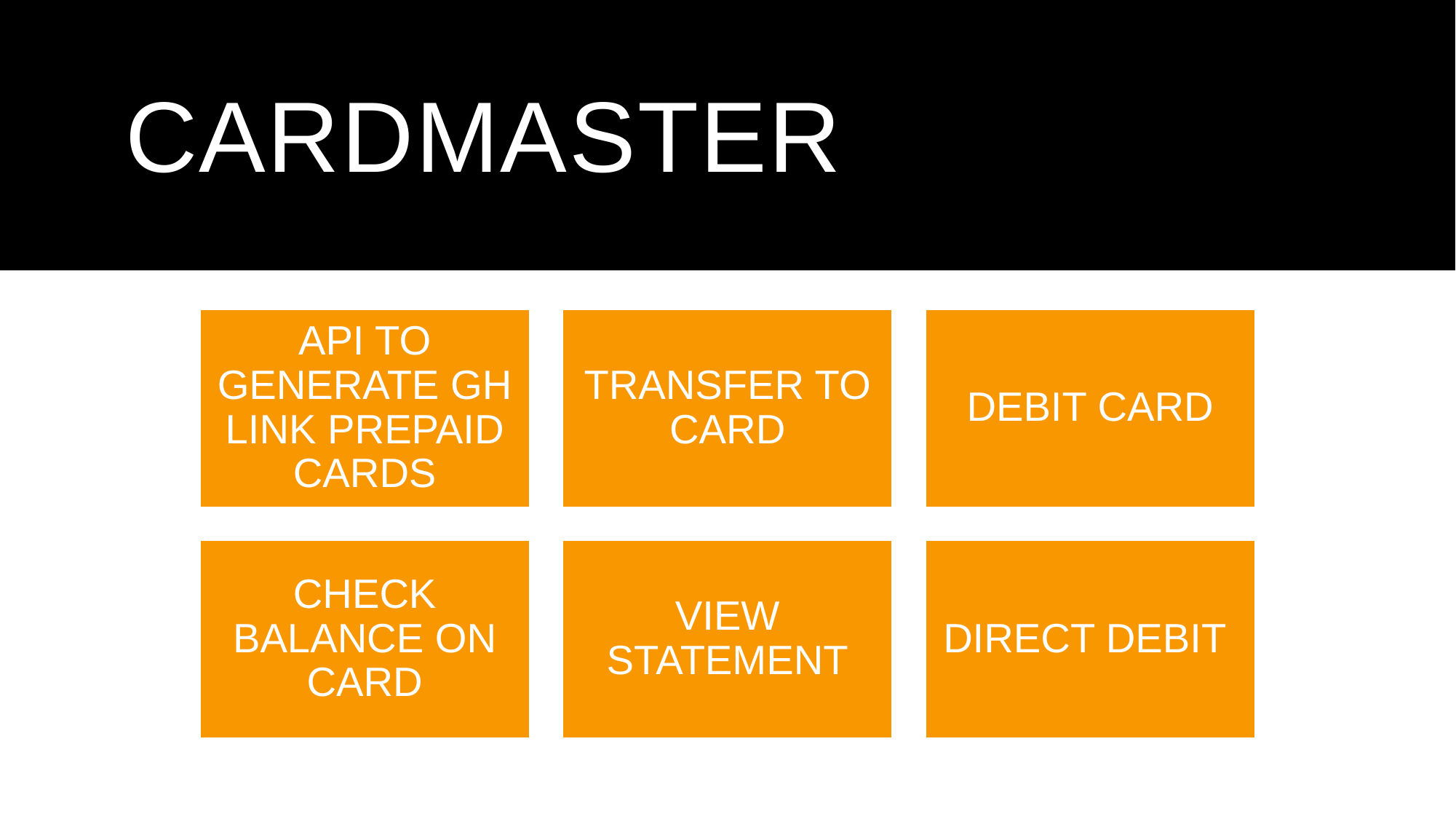

# CARDMASTER
API TO GENERATE GH LINK PREPAID CARDS
TRANSFER TO CARD
DEBIT CARD
CHECK BALANCE ON CARD
VIEW STATEMENT
DIRECT DEBIT